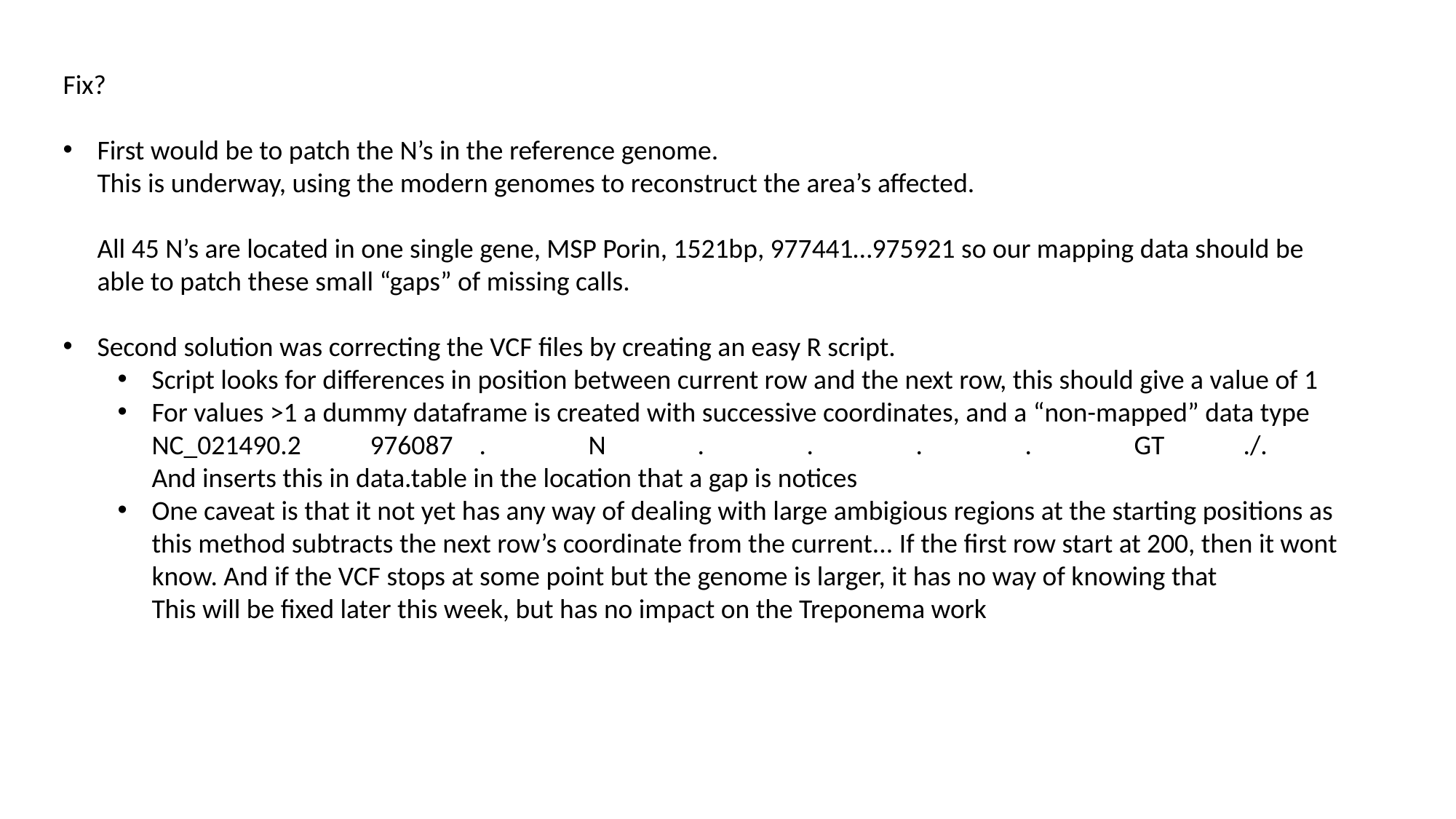

Fix?

First would be to patch the N’s in the reference genome.
This is underway, using the modern genomes to reconstruct the area’s affected.
All 45 N’s are located in one single gene, MSP Porin, 1521bp, 977441…975921 so our mapping data should be able to patch these small “gaps” of missing calls.

Second solution was correcting the VCF files by creating an easy R script.
Script looks for differences in position between current row and the next row, this should give a value of 1
For values >1 a dummy dataframe is created with successive coordinates, and a “non-mapped” data type
NC_021490.2	976087	.	N	.	.	.	.	GT	./.
And inserts this in data.table in the location that a gap is notices
One caveat is that it not yet has any way of dealing with large ambigious regions at the starting positions as this method subtracts the next row’s coordinate from the current... If the first row start at 200, then it wont know. And if the VCF stops at some point but the genome is larger, it has no way of knowing that
This will be fixed later this week, but has no impact on the Treponema work